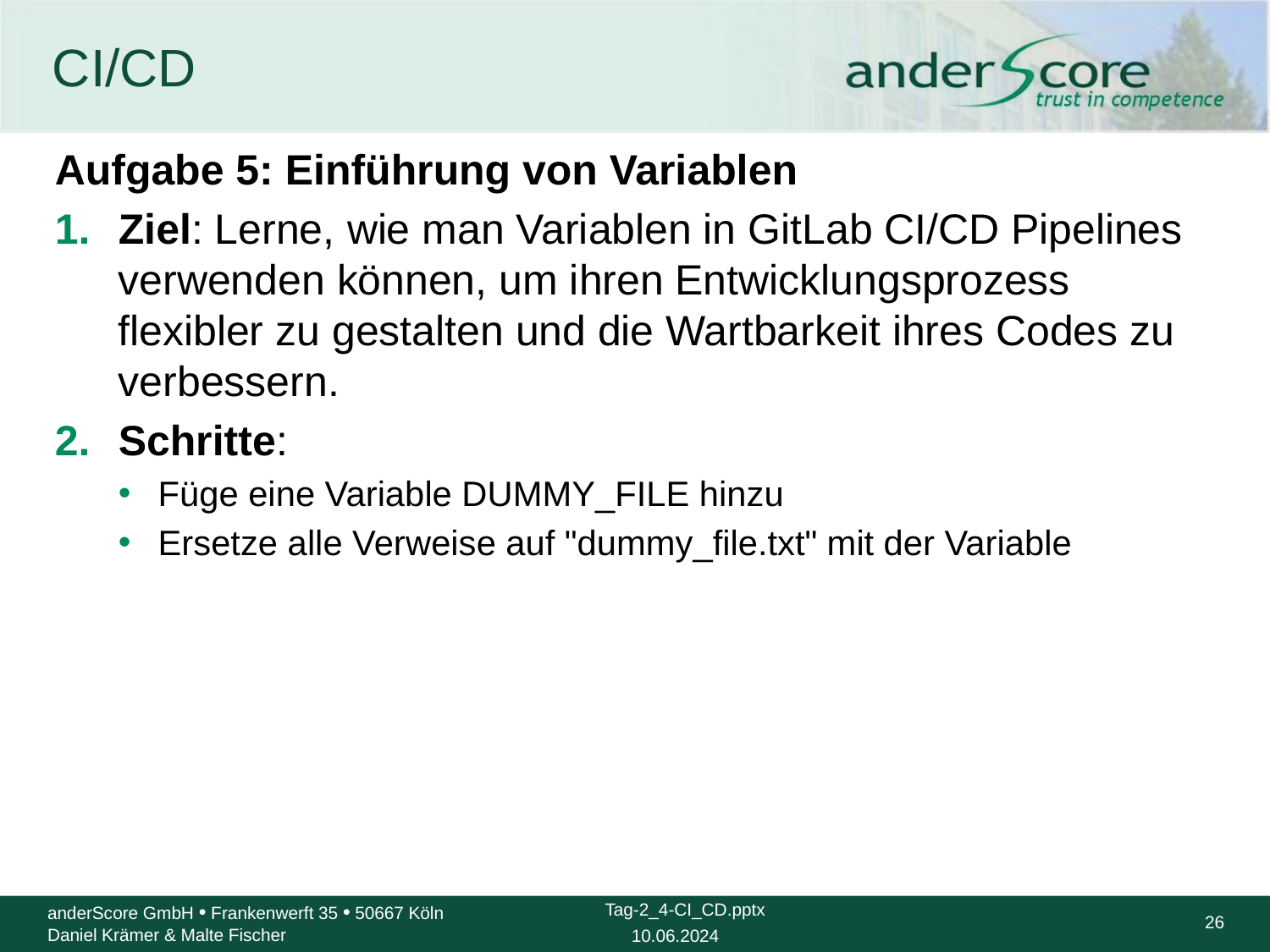

# CI/CD
Aufgabe 5: Einführung von Variablen
Ziel: Lerne, wie man Variablen in GitLab CI/CD Pipelines verwenden können, um ihren Entwicklungsprozess flexibler zu gestalten und die Wartbarkeit ihres Codes zu verbessern.
Schritte:
Füge eine Variable DUMMY_FILE hinzu
Ersetze alle Verweise auf "dummy_file.txt" mit der Variable